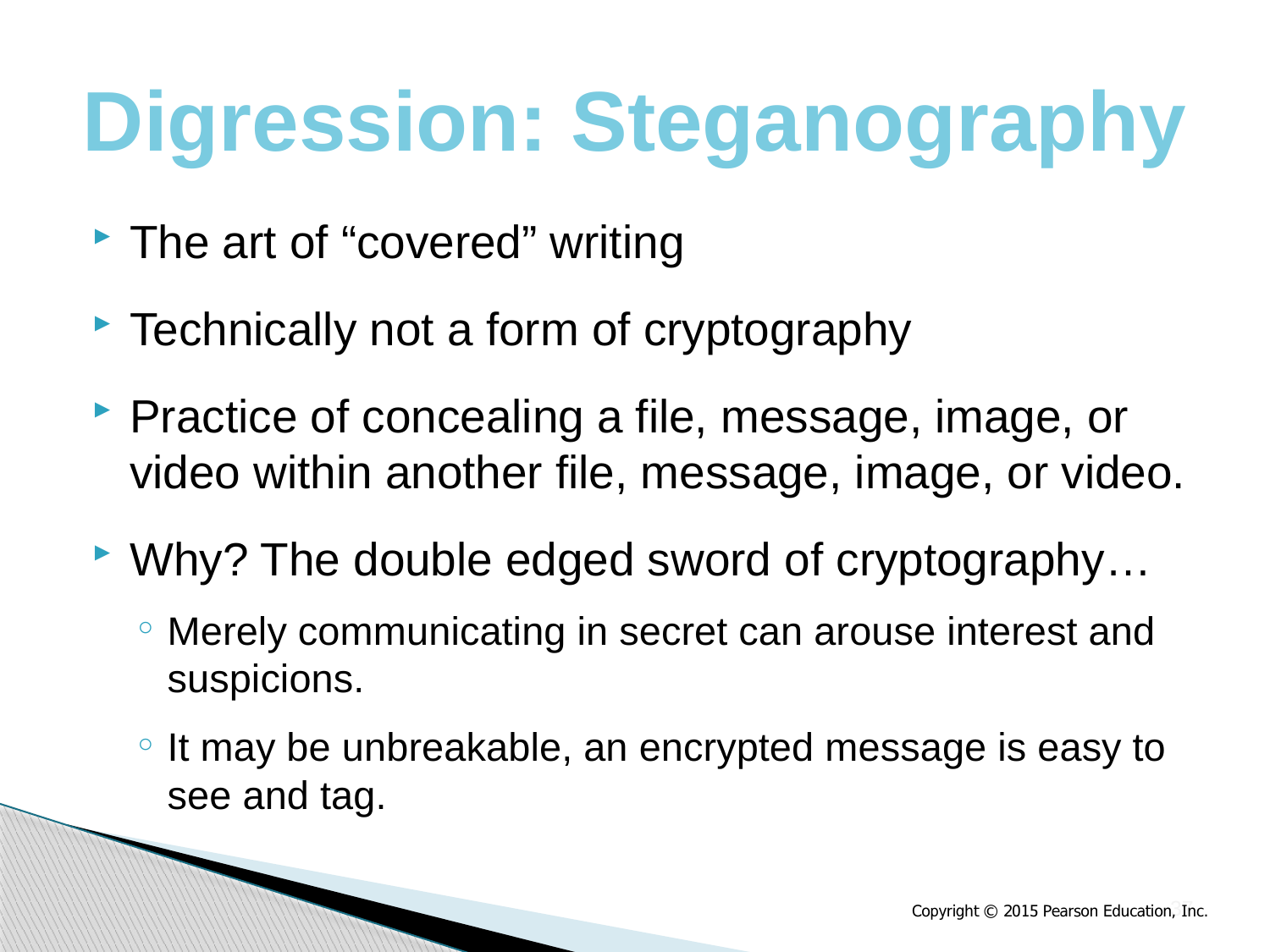

# Digression: Steganography
The art of “covered” writing
Technically not a form of cryptography
Practice of concealing a file, message, image, or video within another file, message, image, or video.
Why? The double edged sword of cryptography…
Merely communicating in secret can arouse interest and suspicions.
It may be unbreakable, an encrypted message is easy to see and tag.